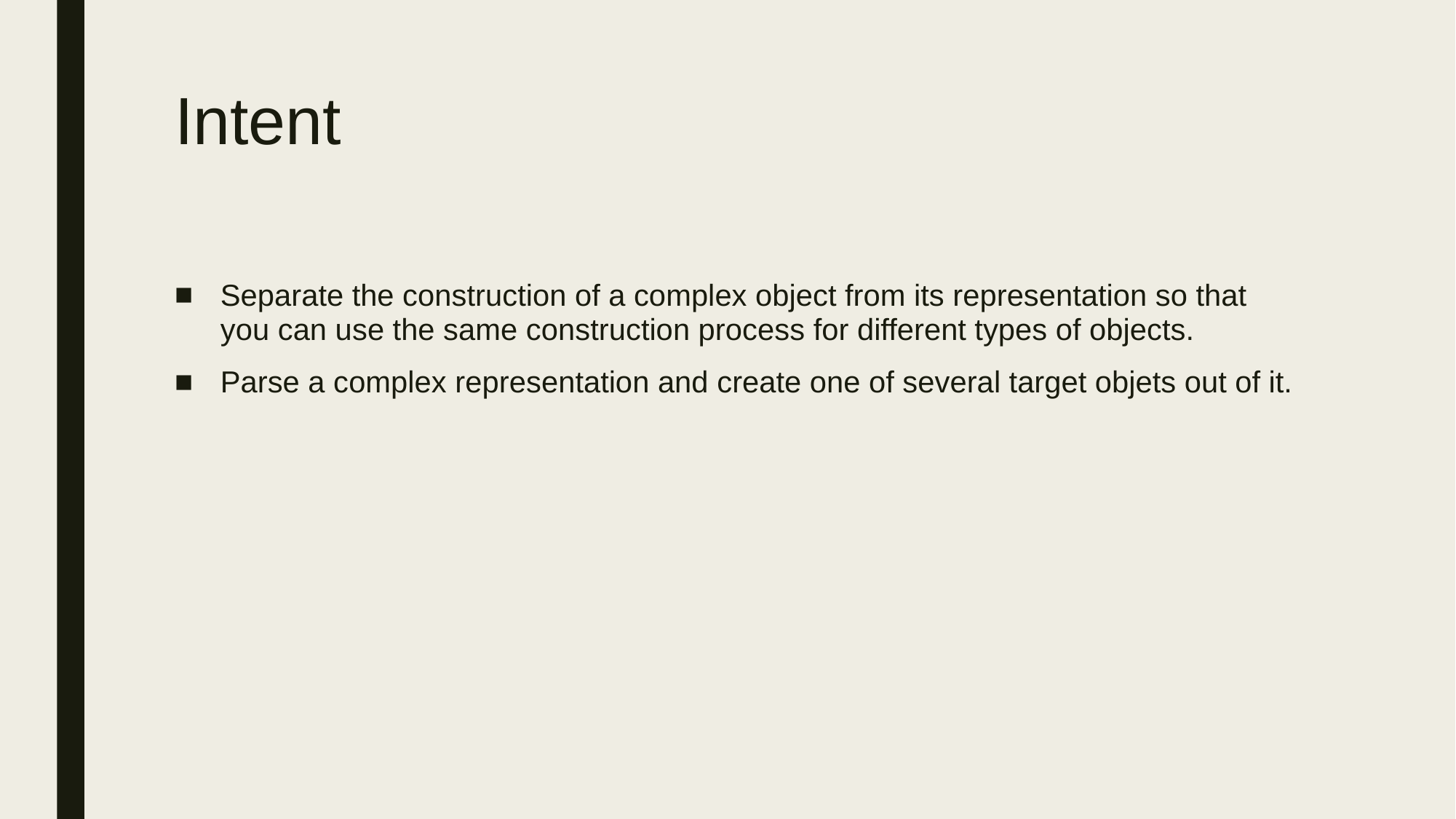

# Intent
Separate the construction of a complex object from its representation so that you can use the same construction process for different types of objects.
Parse a complex representation and create one of several target objets out of it.